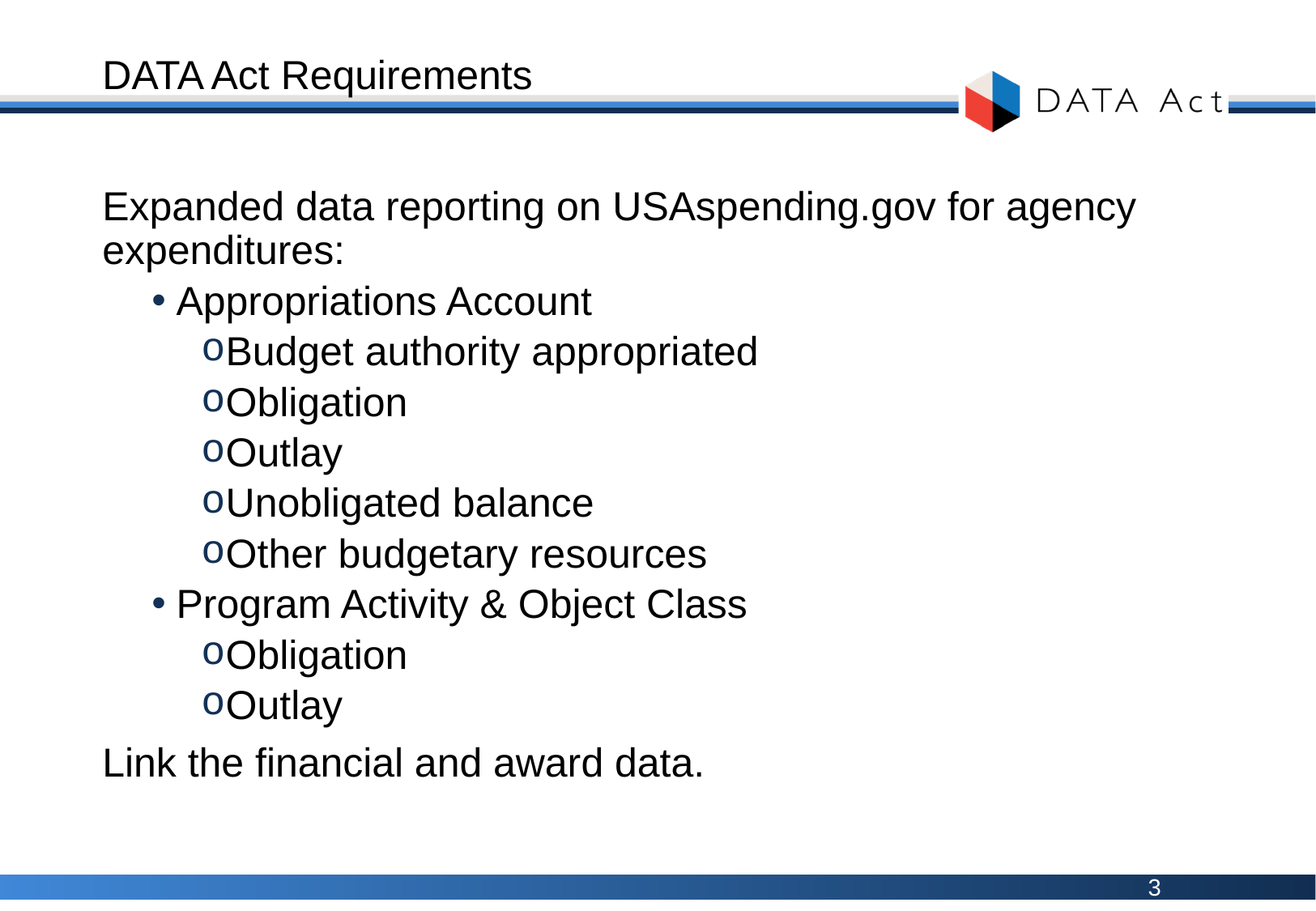

# DATA Act Requirements
Expanded data reporting on USAspending.gov for agency expenditures:
Appropriations Account
Budget authority appropriated
Obligation
Outlay
Unobligated balance
Other budgetary resources
Program Activity & Object Class
Obligation
Outlay
Link the financial and award data.